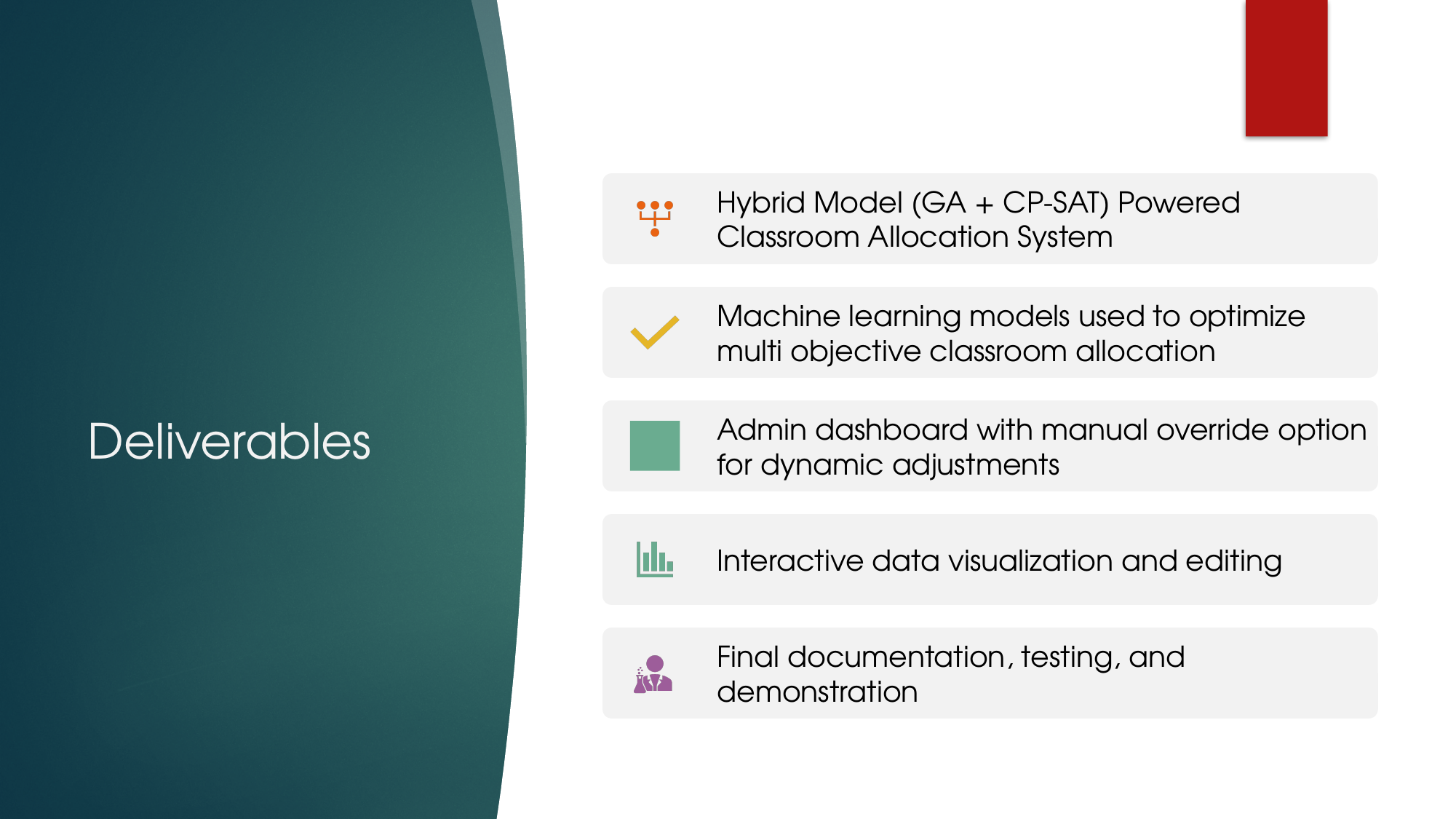

# Deliverables
Hybrid Model (GA + CP-SAT) Powered Classroom Allocation System
Machine learning models used to optimize multi objective classroom allocation
Admin dashboard with manual override option for dynamic adjustments
Interactive data visualization and editing
Final documentation, testing, and demonstration